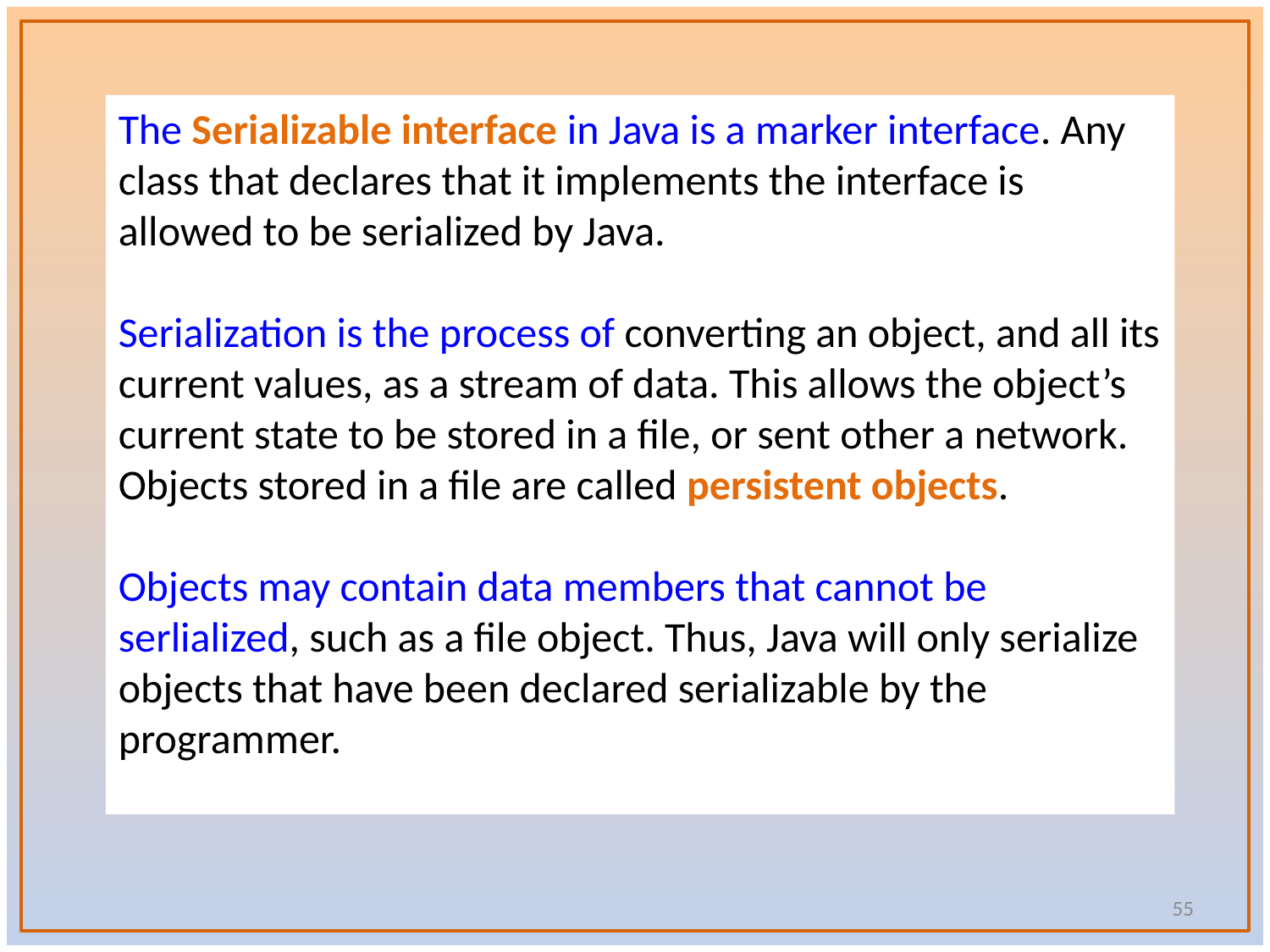

The Serializable interface in Java is a marker interface. Any class that declares that it implements the interface is allowed to be serialized by Java.

Serialization is the process of converting an object, and all its current values, as a stream of data. This allows the object’s current state to be stored in a file, or sent other a network. Objects stored in a file are called persistent objects.

Objects may contain data members that cannot be serlialized, such as a file object. Thus, Java will only serialize objects that have been declared serializable by the programmer.

55